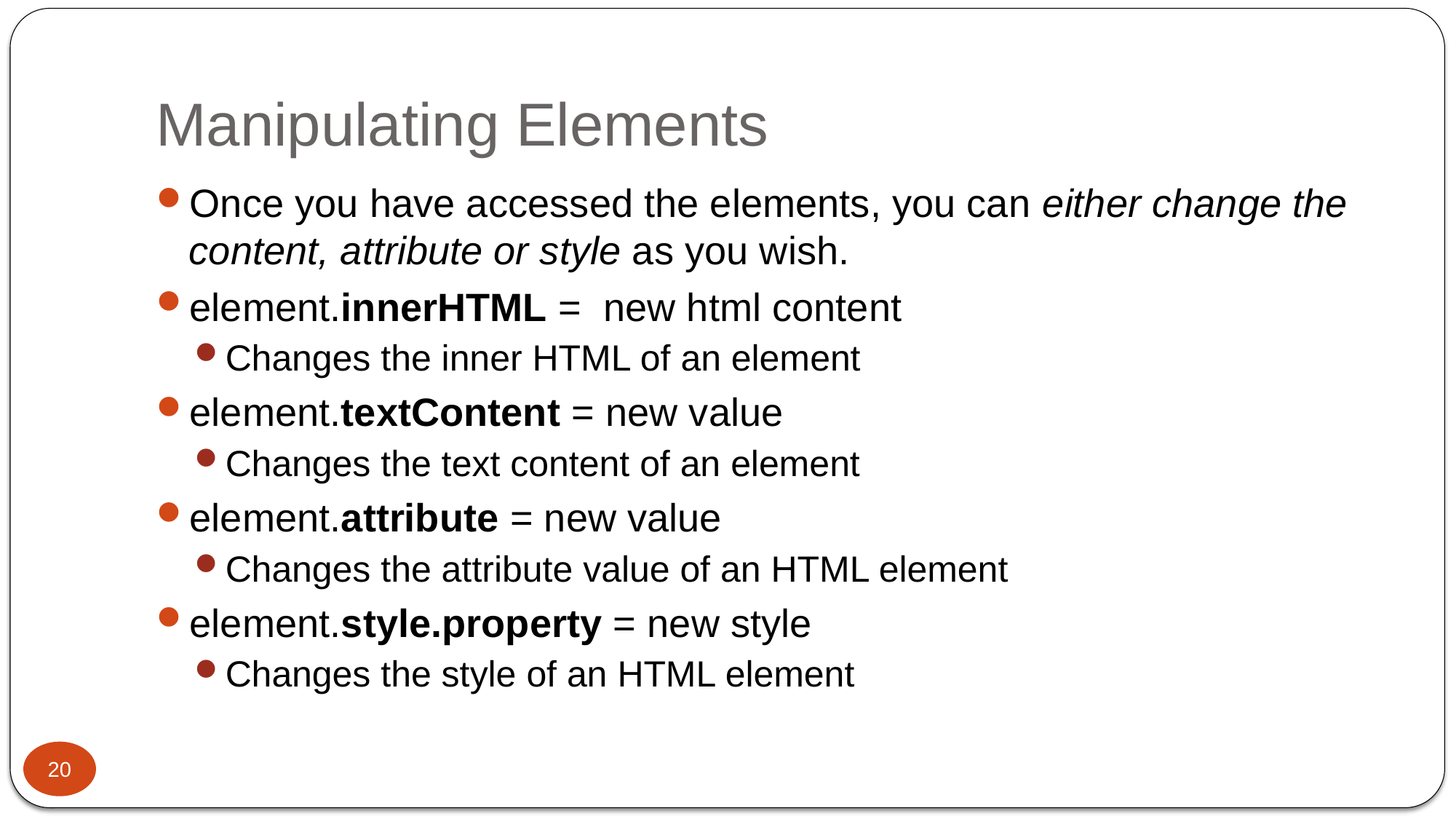

# Manipulating Elements
Once you have accessed the elements, you can either change the content, attribute or style as you wish.
element.innerHTML =  new html content
Changes the inner HTML of an element
element.textContent = new value
Changes the text content of an element
element.attribute = new value
Changes the attribute value of an HTML element
element.style.property = new style
Changes the style of an HTML element

20